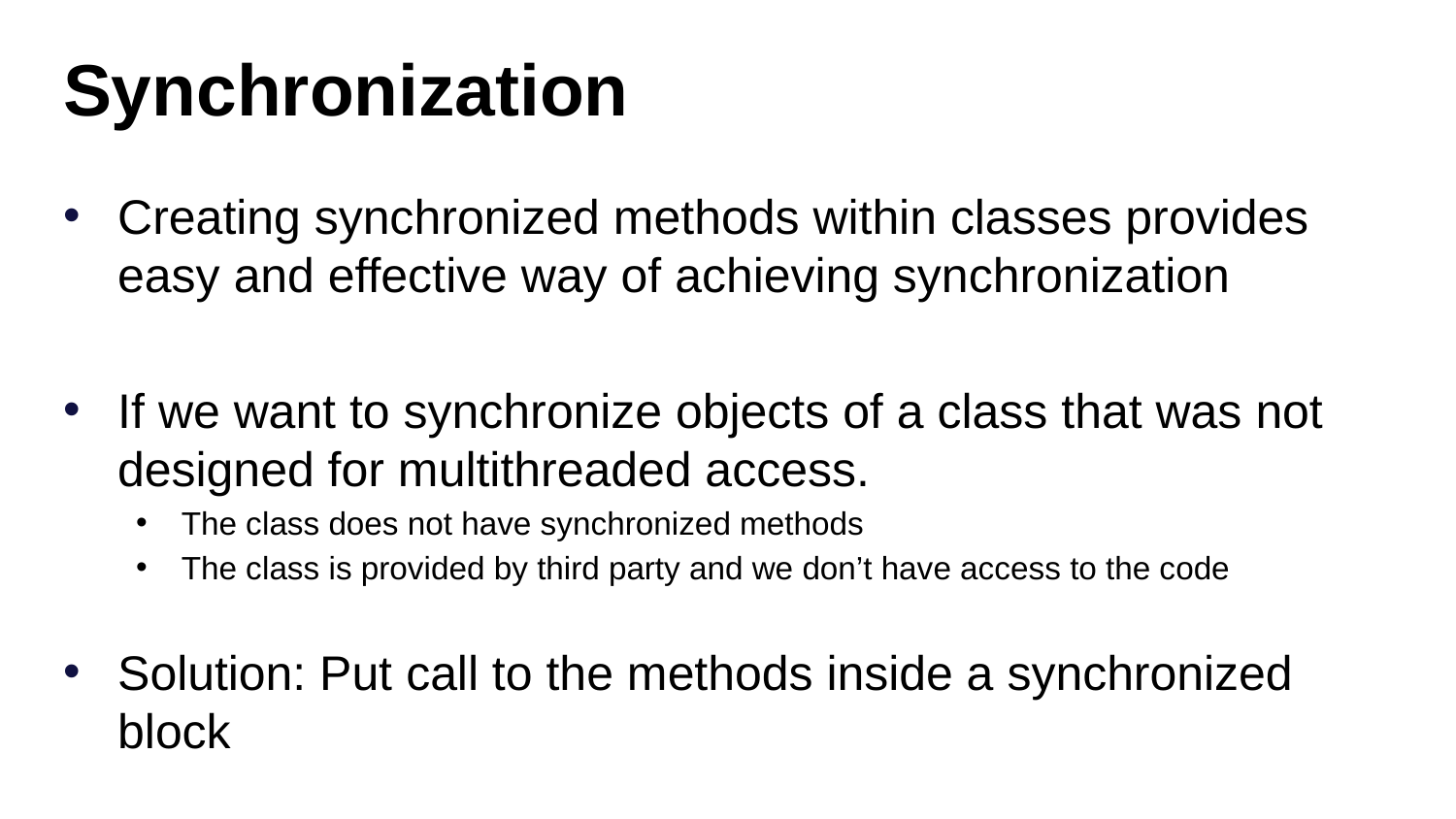

Synchronization
Creating synchronized methods within classes provides easy and effective way of achieving synchronization

If we want to synchronize objects of a class that was not designed for multithreaded access.
The class does not have synchronized methods
The class is provided by third party and we don’t have access to the code

Solution: Put call to the methods inside a synchronized block